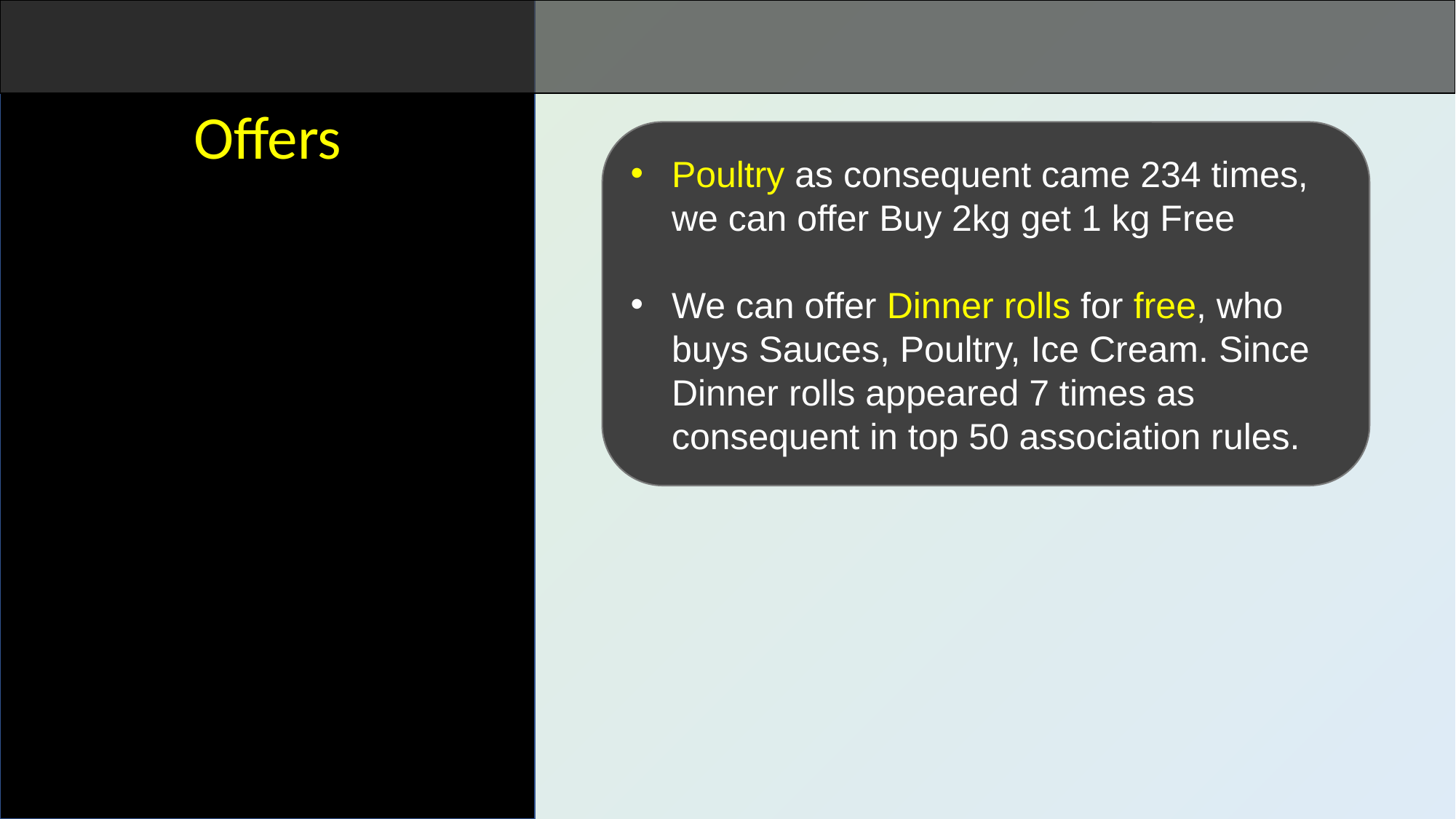

Offers

Poultry as consequent came 234 times, we can offer Buy 2kg get 1 kg Free

We can offer Dinner rolls for free, who buys Sauces, Poultry, Ice Cream. Since Dinner rolls appeared 7 times as consequent in top 50 association rules.